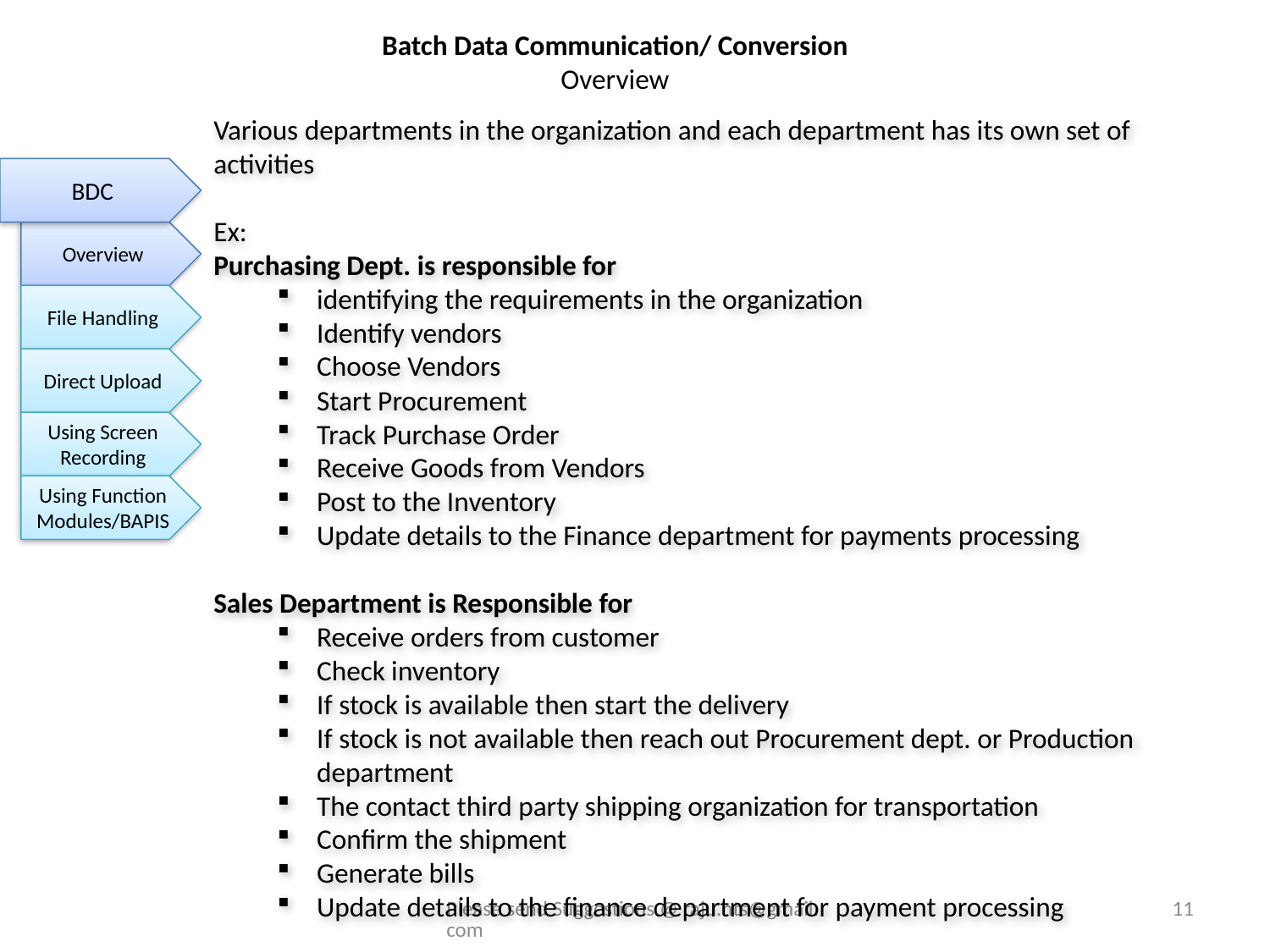

Batch Data Communication/ Conversion
Overview
Various departments in the organization and each department has its own set of activities

Ex:
Purchasing Dept. is responsible for
identifying the requirements in the organization
Identify vendors
Choose Vendors
Start Procurement
Track Purchase Order
Receive Goods from Vendors
Post to the Inventory
Update details to the Finance department for payments processing

Sales Department is Responsible for
Receive orders from customer
Check inventory
If stock is available then start the delivery
If stock is not available then reach out Procurement dept. or Production department
The contact third party shipping organization for transportation
Confirm the shipment
Generate bills
Update details to the finance department for payment processing
BDC
Overview
File Handling
Direct Upload
Using Screen Recording
Using Function Modules/BAPIS
Please send Suggestions @ raju.nts@gmail.com
11